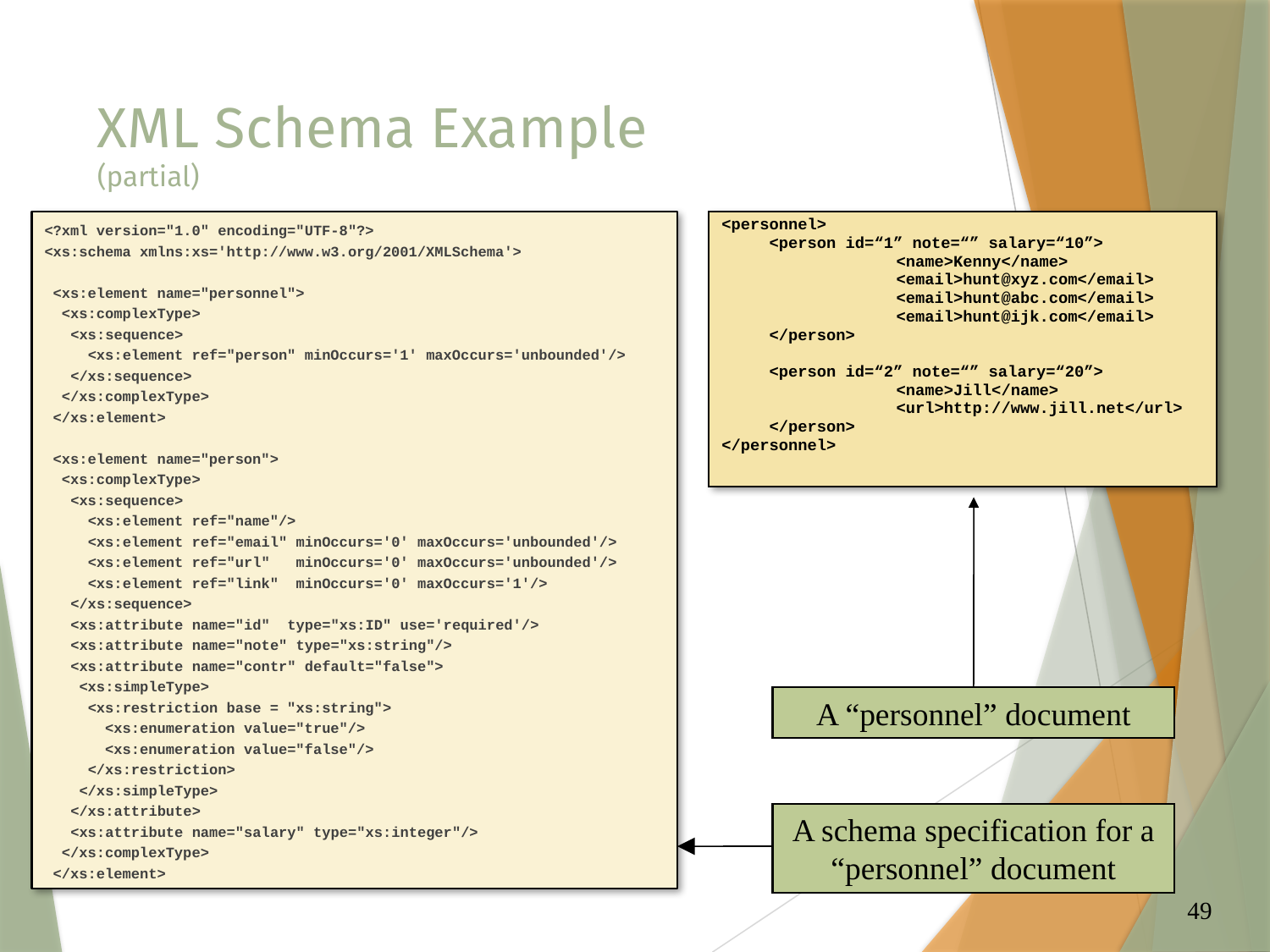

# XML Schema Example (partial)
<?xml version="1.0" encoding="UTF-8"?>
<xs:schema xmlns:xs='http://www.w3.org/2001/XMLSchema'>

 <xs:element name="personnel">
  <xs:complexType>
   <xs:sequence>
     <xs:element ref="person" minOccurs='1' maxOccurs='unbounded'/>
   </xs:sequence>
  </xs:complexType>
 </xs:element>

 <xs:element name="person">
  <xs:complexType>
   <xs:sequence>
     <xs:element ref="name"/>
     <xs:element ref="email" minOccurs='0' maxOccurs='unbounded'/>
     <xs:element ref="url"   minOccurs='0' maxOccurs='unbounded'/>
     <xs:element ref="link"  minOccurs='0' maxOccurs='1'/>
   </xs:sequence>
   <xs:attribute name="id"  type="xs:ID" use='required'/>
   <xs:attribute name="note" type="xs:string"/>
   <xs:attribute name="contr" default="false">
    <xs:simpleType>
     <xs:restriction base = "xs:string">
       <xs:enumeration value="true"/>
       <xs:enumeration value="false"/>
     </xs:restriction>
    </xs:simpleType>
   </xs:attribute>
   <xs:attribute name="salary" type="xs:integer"/>
  </xs:complexType>
 </xs:element>
<personnel>
	<person id=“1” note=“” salary=“10”>
		<name>Kenny</name>
		<email>hunt@xyz.com</email>
		<email>hunt@abc.com</email>
		<email>hunt@ijk.com</email>
	</person>

	<person id=“2” note=“” salary=“20”>
		<name>Jill</name>
		<url>http://www.jill.net</url>
	</person>
</personnel>

A “personnel” document
A schema specification for a “personnel” document